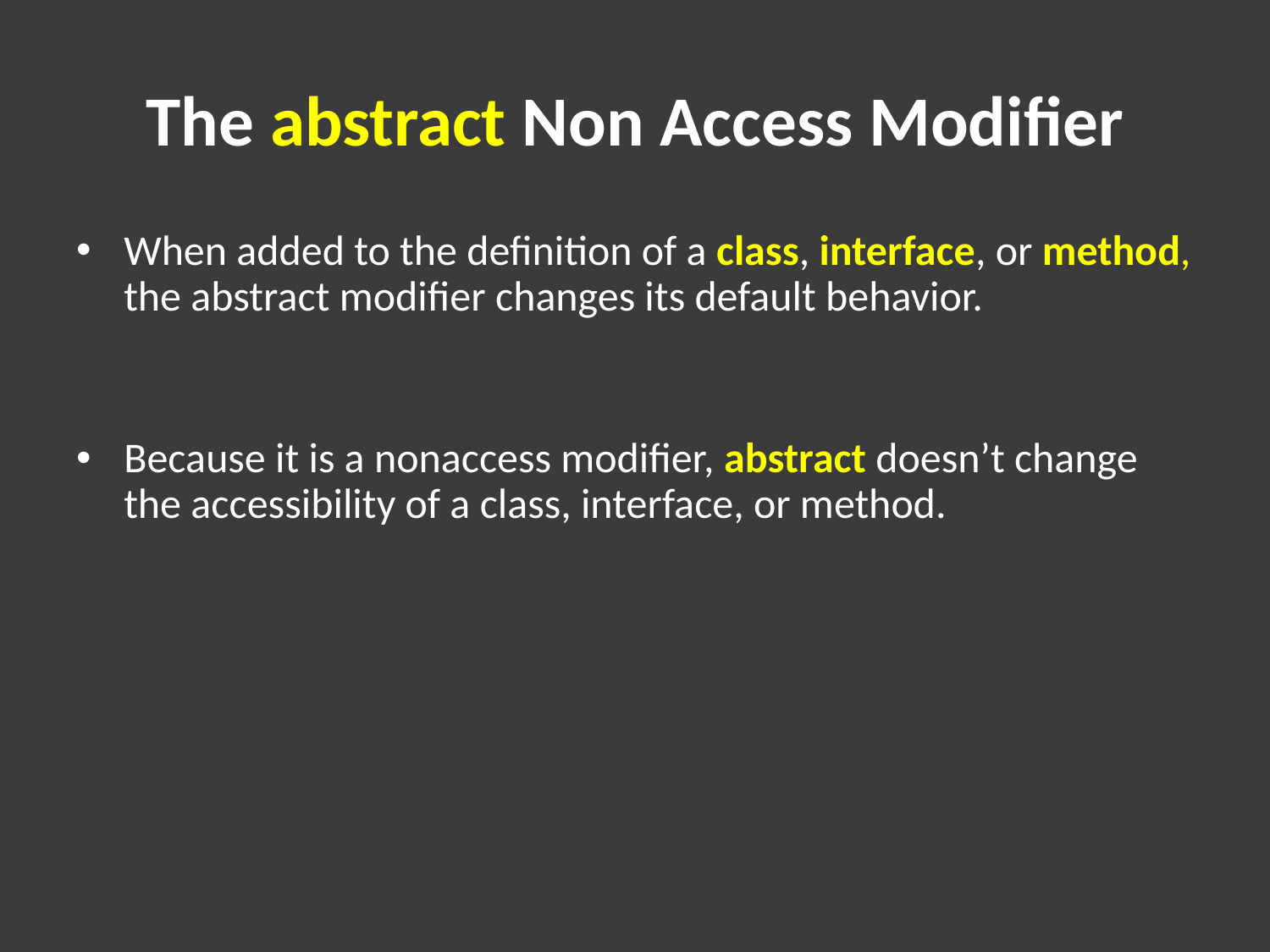

# The abstract Non Access Modifier
When added to the definition of a class, interface, or method, the abstract modifier changes its default behavior.

Because it is a nonaccess modifier, abstract doesn’t change the accessibility of a class, interface, or method.